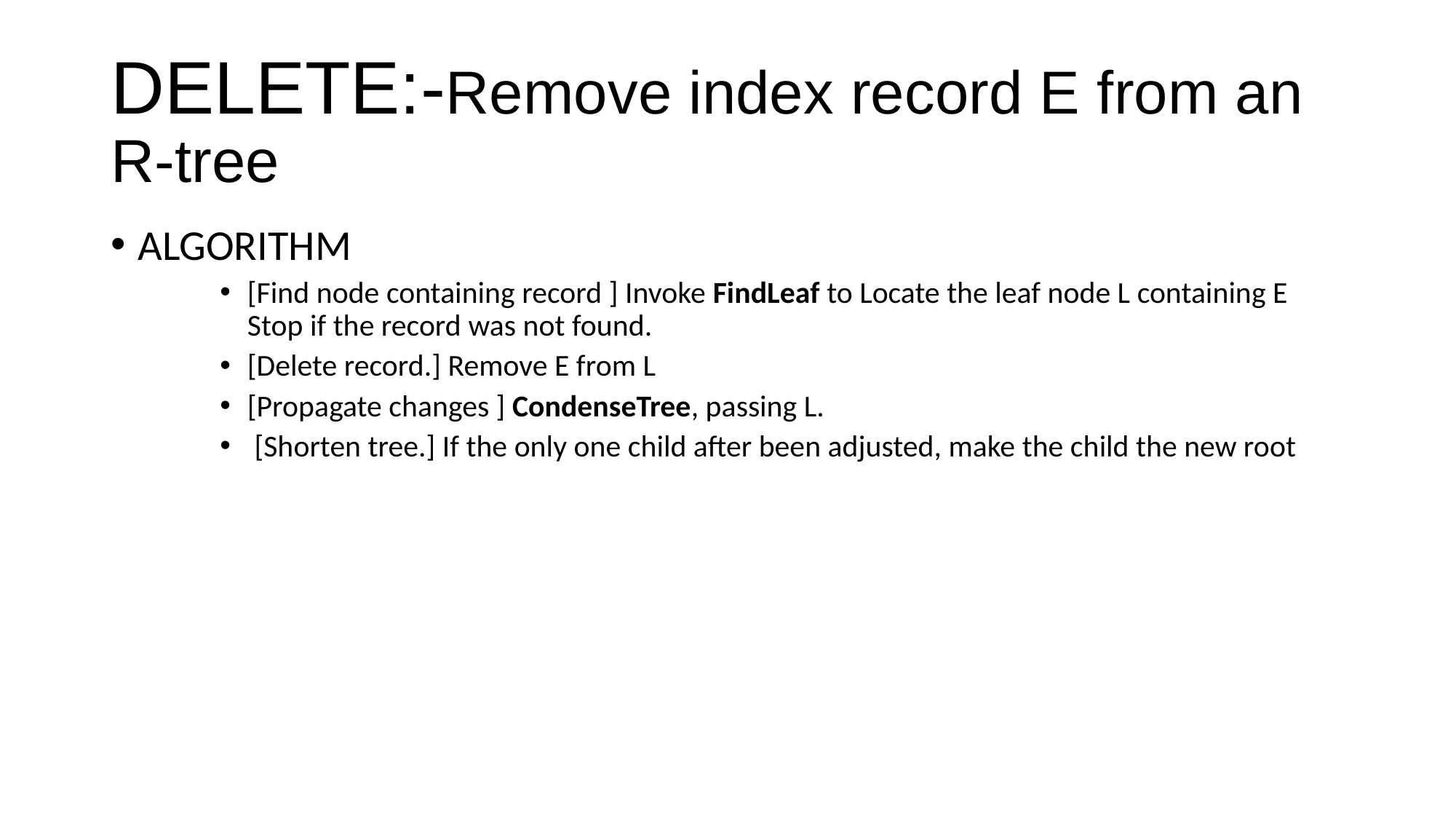

# DELETE:-Remove index record E from an R-tree
ALGORITHM
[Find node containing record ] Invoke FindLeaf to Locate the leaf node L containing E Stop if the record was not found.
[Delete record.] Remove E from L
[Propagate changes ] CondenseTree, passing L.
 [Shorten tree.] If the only one child after been adjusted, make the child the new root